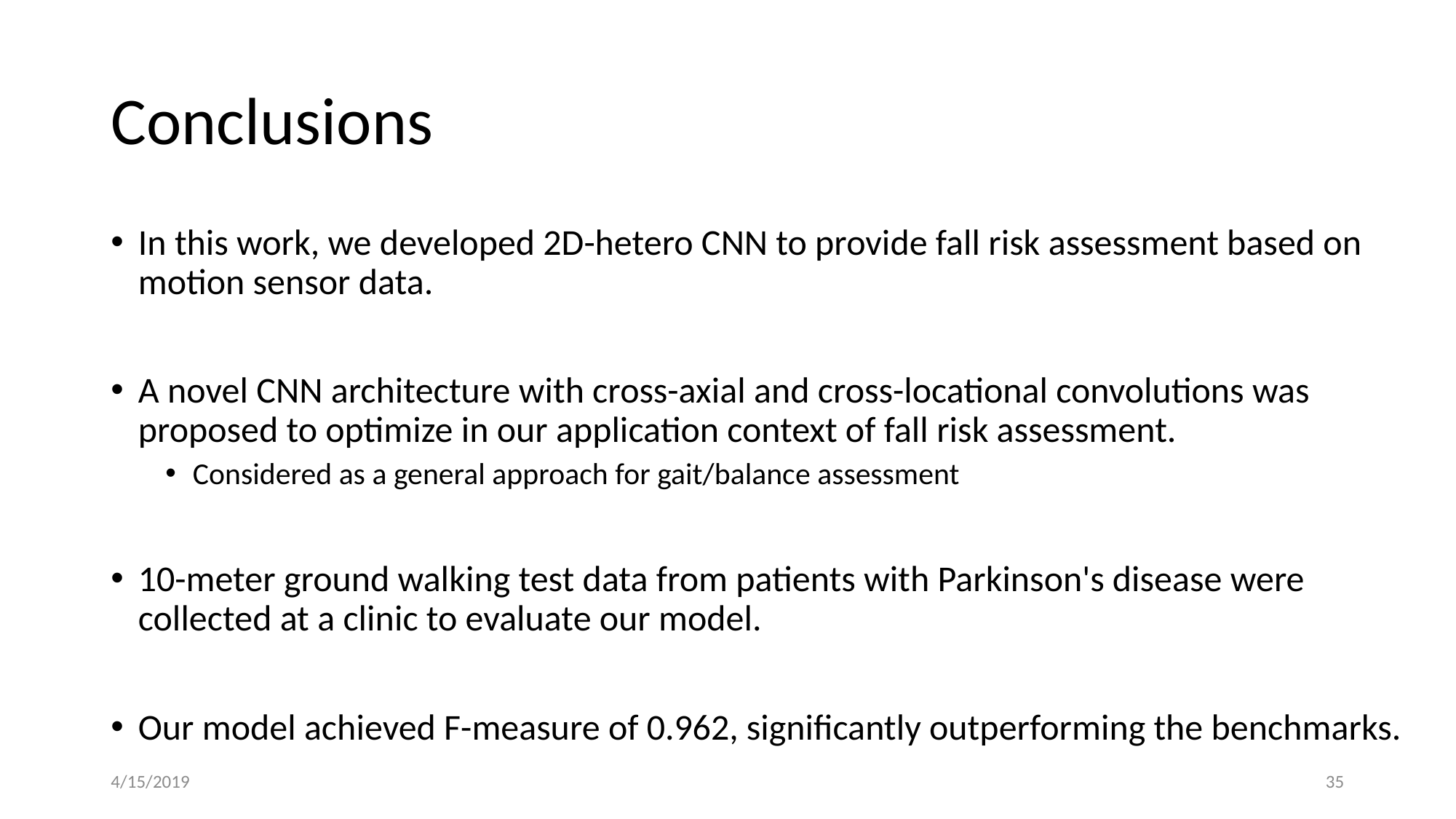

# Conclusions
In this work, we developed 2D-hetero CNN to provide fall risk assessment based on motion sensor data.

A novel CNN architecture with cross-axial and cross-locational convolutions was proposed to optimize in our application context of fall risk assessment.
Considered as a general approach for gait/balance assessment

10-meter ground walking test data from patients with Parkinson's disease were collected at a clinic to evaluate our model.

Our model achieved F-measure of 0.962, significantly outperforming the benchmarks.
4/15/2019
35